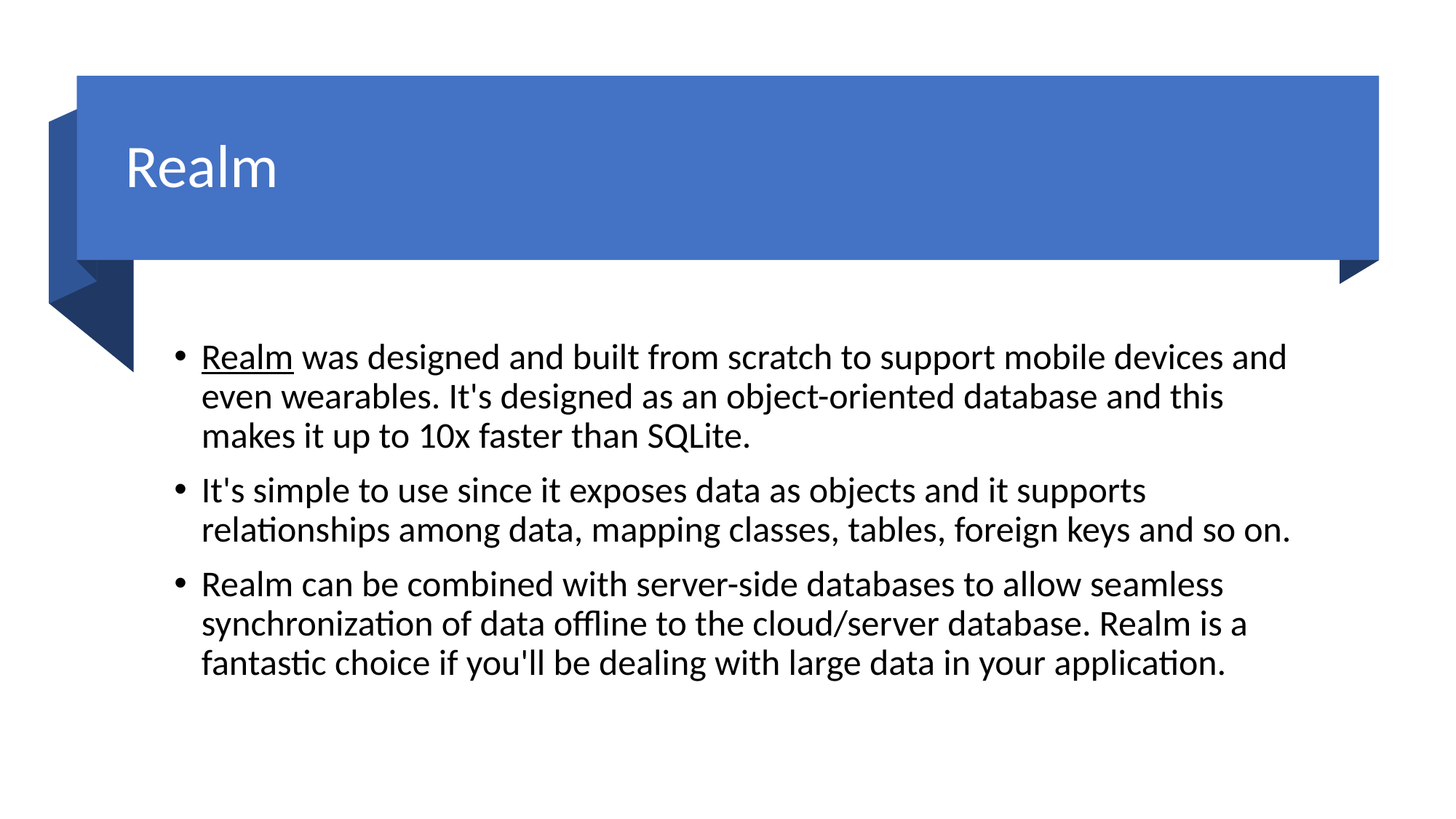

# Realm

Realm was designed and built from scratch to support mobile devices and even wearables. It's designed as an object-oriented database and this makes it up to 10x faster than SQLite.
It's simple to use since it exposes data as objects and it supports relationships among data, mapping classes, tables, foreign keys and so on.
Realm can be combined with server-side databases to allow seamless synchronization of data offline to the cloud/server database. Realm is a fantastic choice if you'll be dealing with large data in your application.